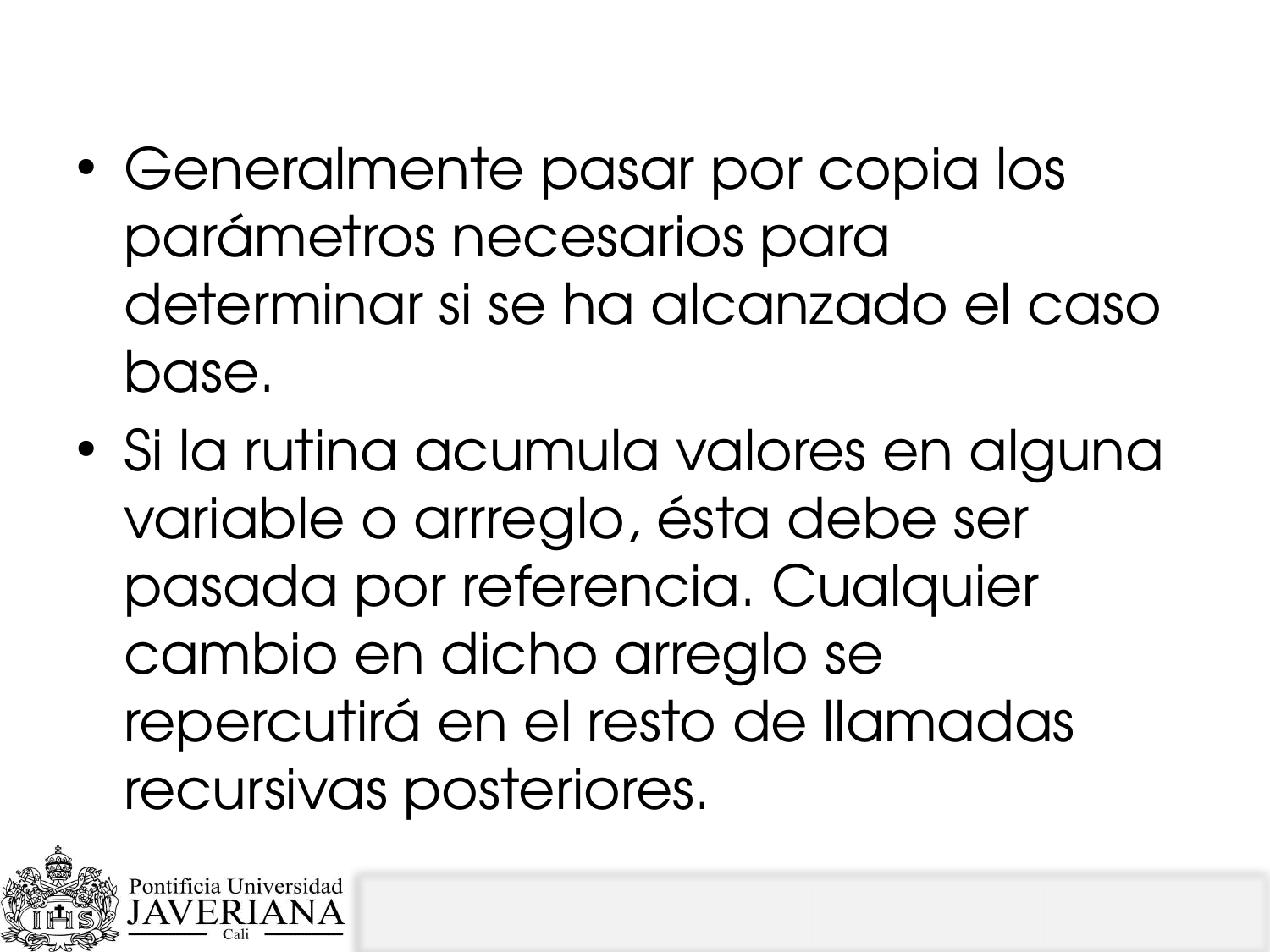

# Tips para el paso de parámetros
Generalmente pasar por copia los parámetros necesarios para determinar si se ha alcanzado el caso base.
Si la rutina acumula valores en alguna variable o arrreglo, ésta debe ser pasada por referencia. Cualquier cambio en dicho arreglo se repercutirá en el resto de llamadas recursivas posteriores.